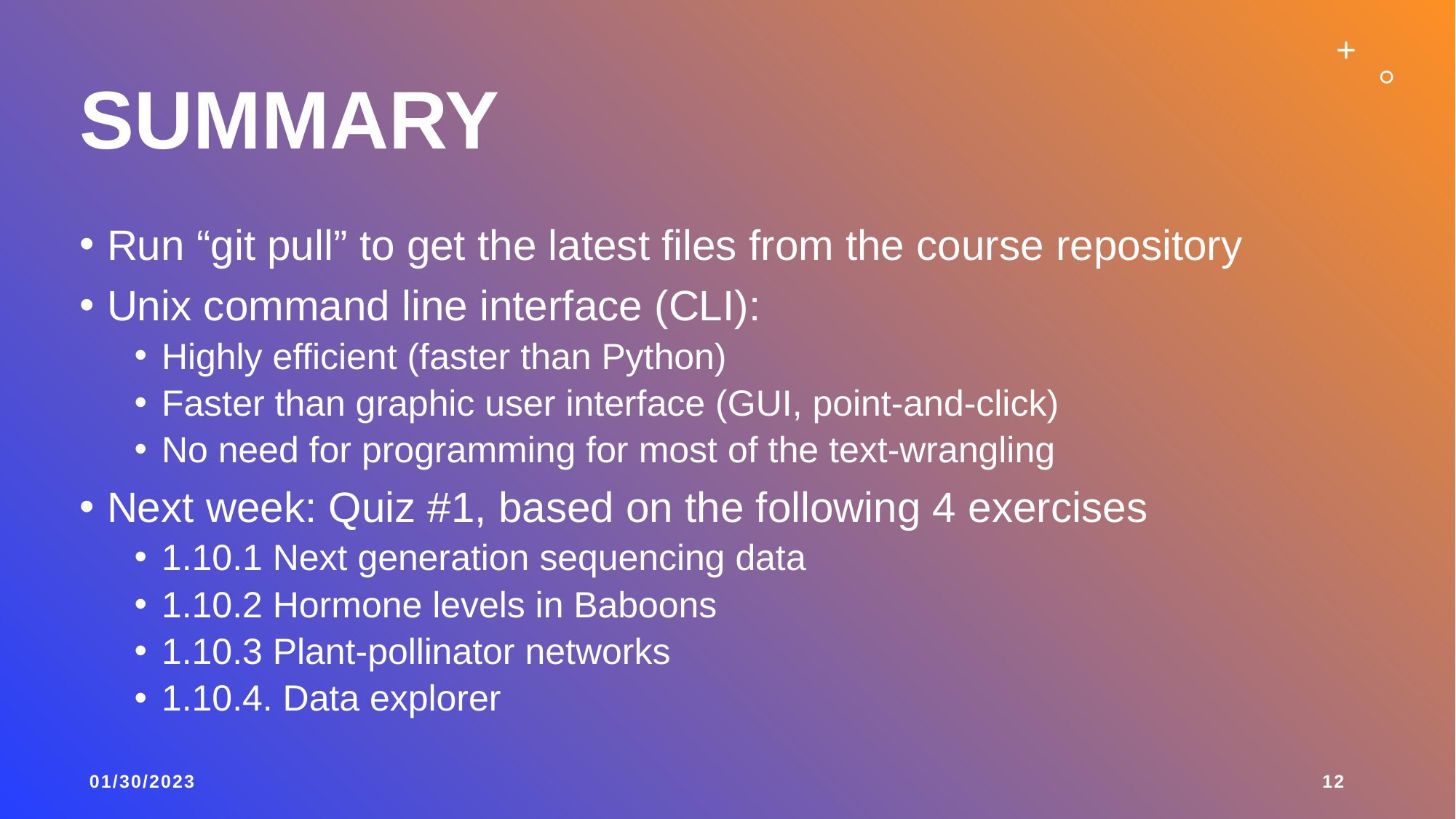

# summary
Run “git pull” to get the latest files from the course repository
Unix command line interface (CLI):
Highly efficient (faster than Python)
Faster than graphic user interface (GUI, point-and-click)
No need for programming for most of the text-wrangling
Next week: Quiz #1, based on the following 4 exercises
1.10.1 Next generation sequencing data
1.10.2 Hormone levels in Baboons
1.10.3 Plant-pollinator networks
1.10.4. Data explorer
01/30/2023
12